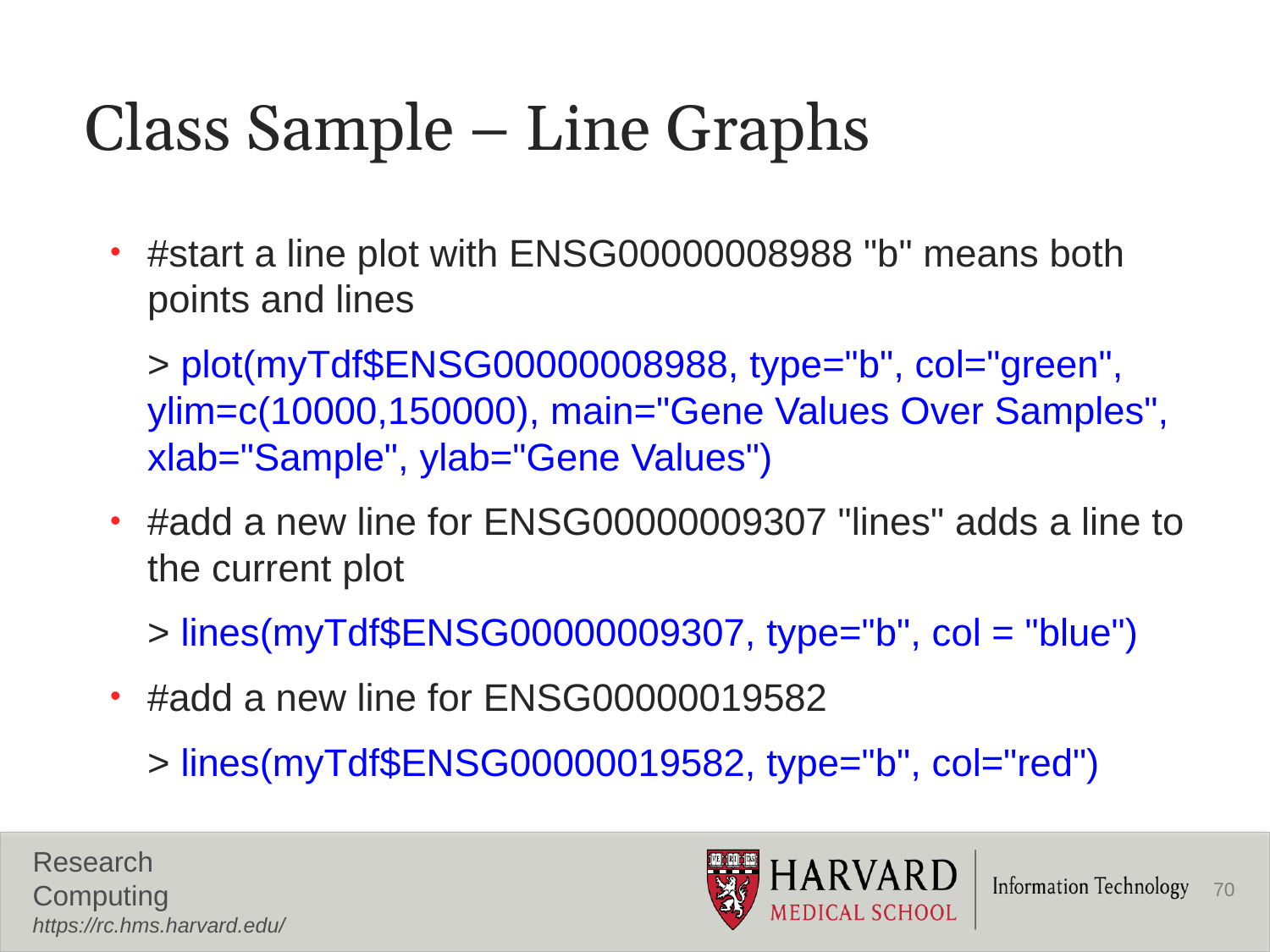

# Class Sample – Line Graphs
#start a line plot with ENSG00000008988 "b" means both points and lines
	> plot(myTdf$ENSG00000008988, type="b", col="green",  ylim=c(10000,150000), main="Gene Values Over Samples", xlab="Sample", ylab="Gene Values")
#add a new line for ENSG00000009307 "lines" adds a line to the current plot
	> lines(myTdf$ENSG00000009307, type="b", col = "blue")
#add a new line for ENSG00000019582
 	> lines(myTdf$ENSG00000019582, type="b", col="red")